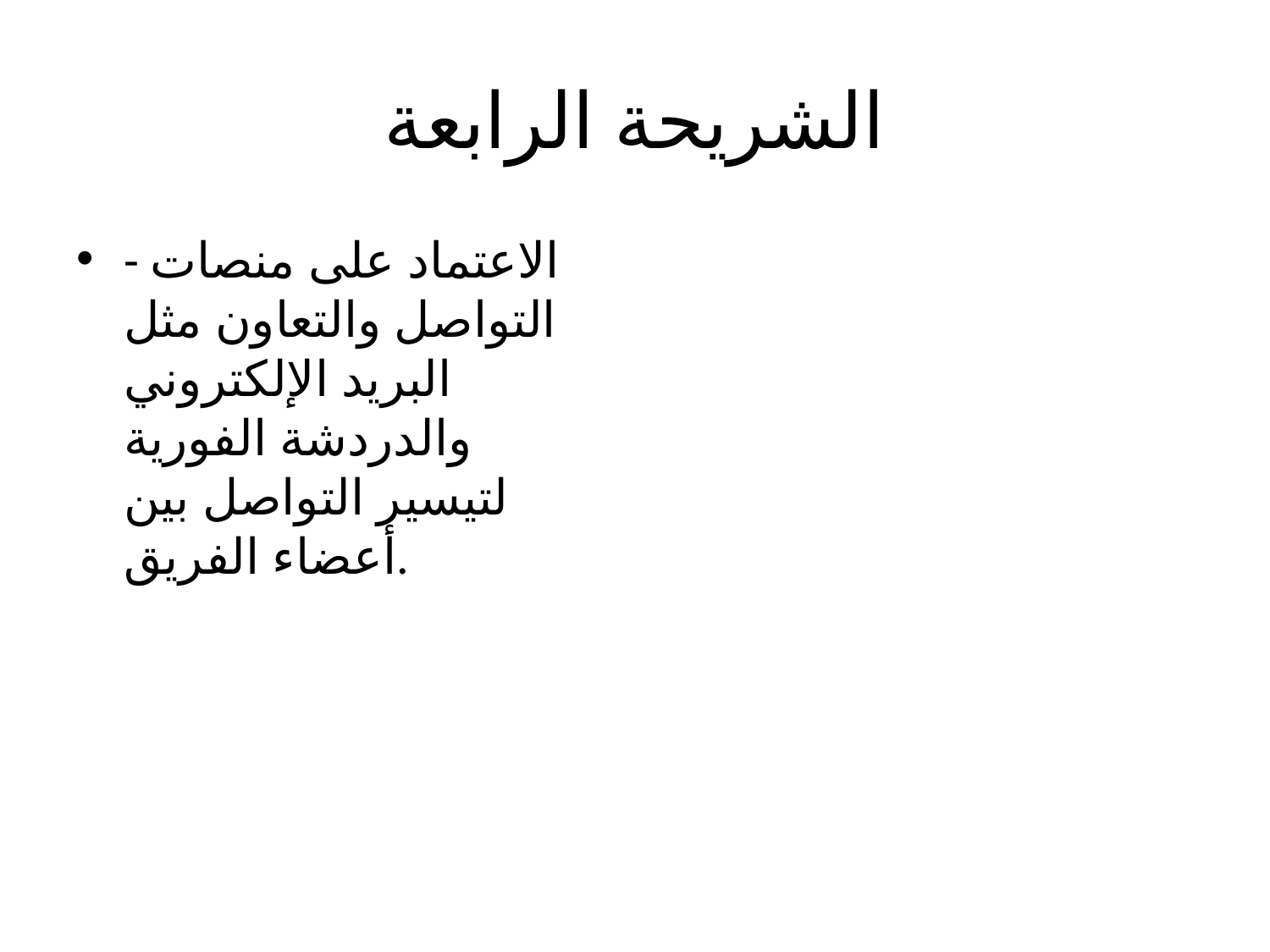

# الشريحة الرابعة
- الاعتماد على منصات التواصل والتعاون مثل البريد الإلكتروني والدردشة الفورية لتيسير التواصل بين أعضاء الفريق.